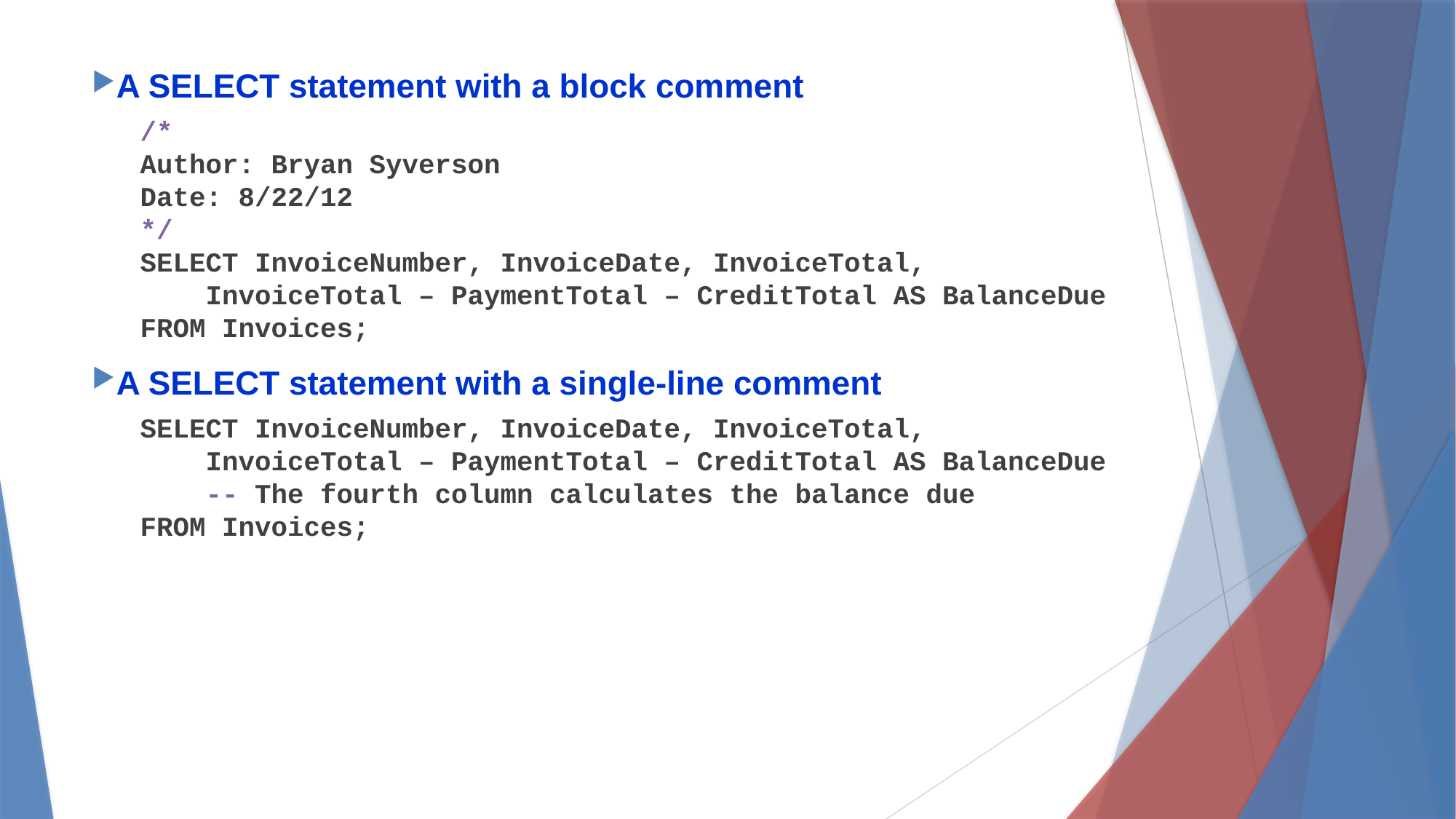

A SELECT statement with a block comment
/*
Author: Bryan Syverson
Date: 8/22/12
*/
SELECT InvoiceNumber, InvoiceDate, InvoiceTotal,
    InvoiceTotal – PaymentTotal – CreditTotal AS BalanceDue
FROM Invoices;
A SELECT statement with a single-line comment
SELECT InvoiceNumber, InvoiceDate, InvoiceTotal,
    InvoiceTotal – PaymentTotal – CreditTotal AS BalanceDue
    -- The fourth column calculates the balance due
FROM Invoices;